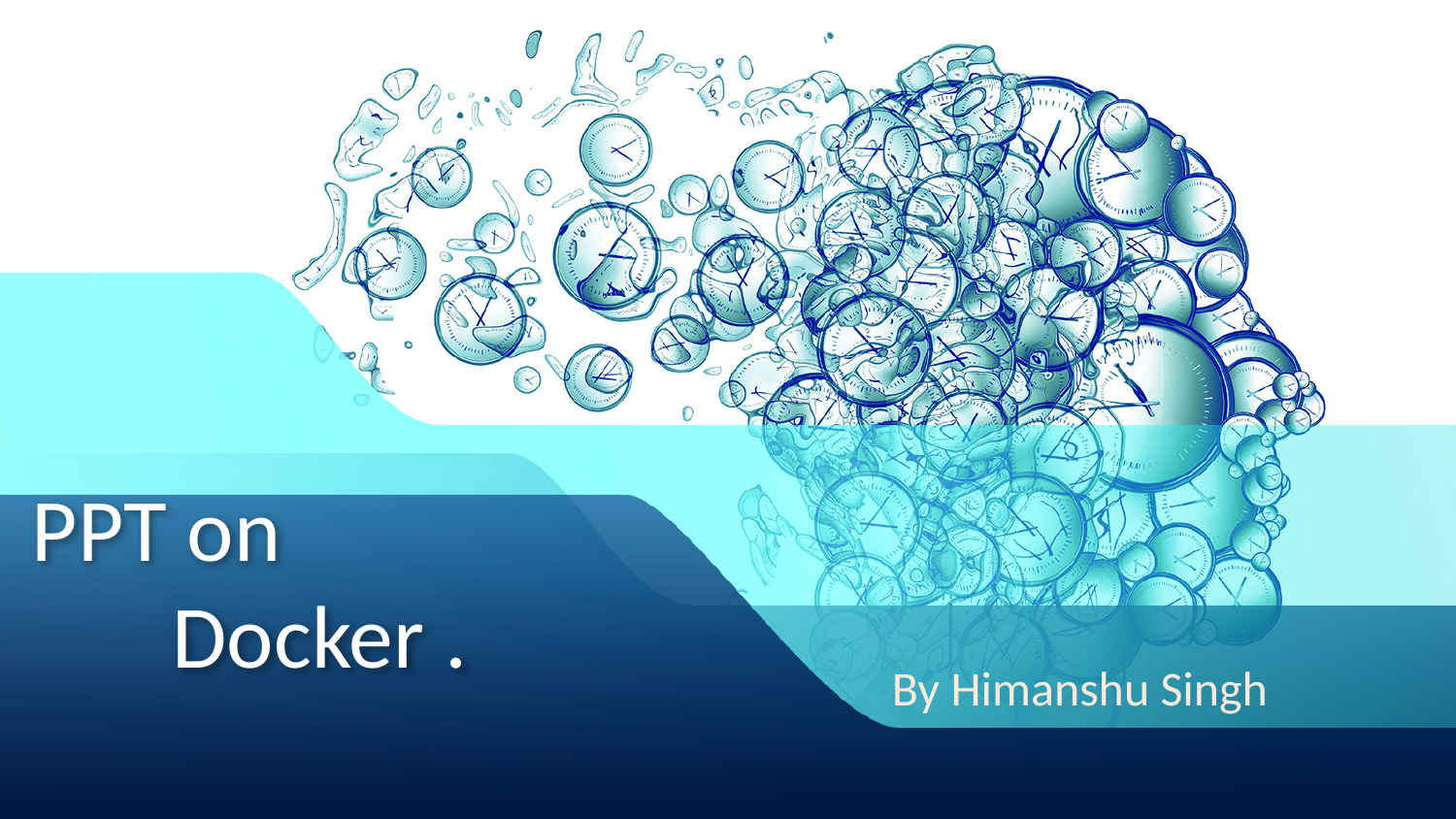

# PPT on Docker .
By Himanshu Singh